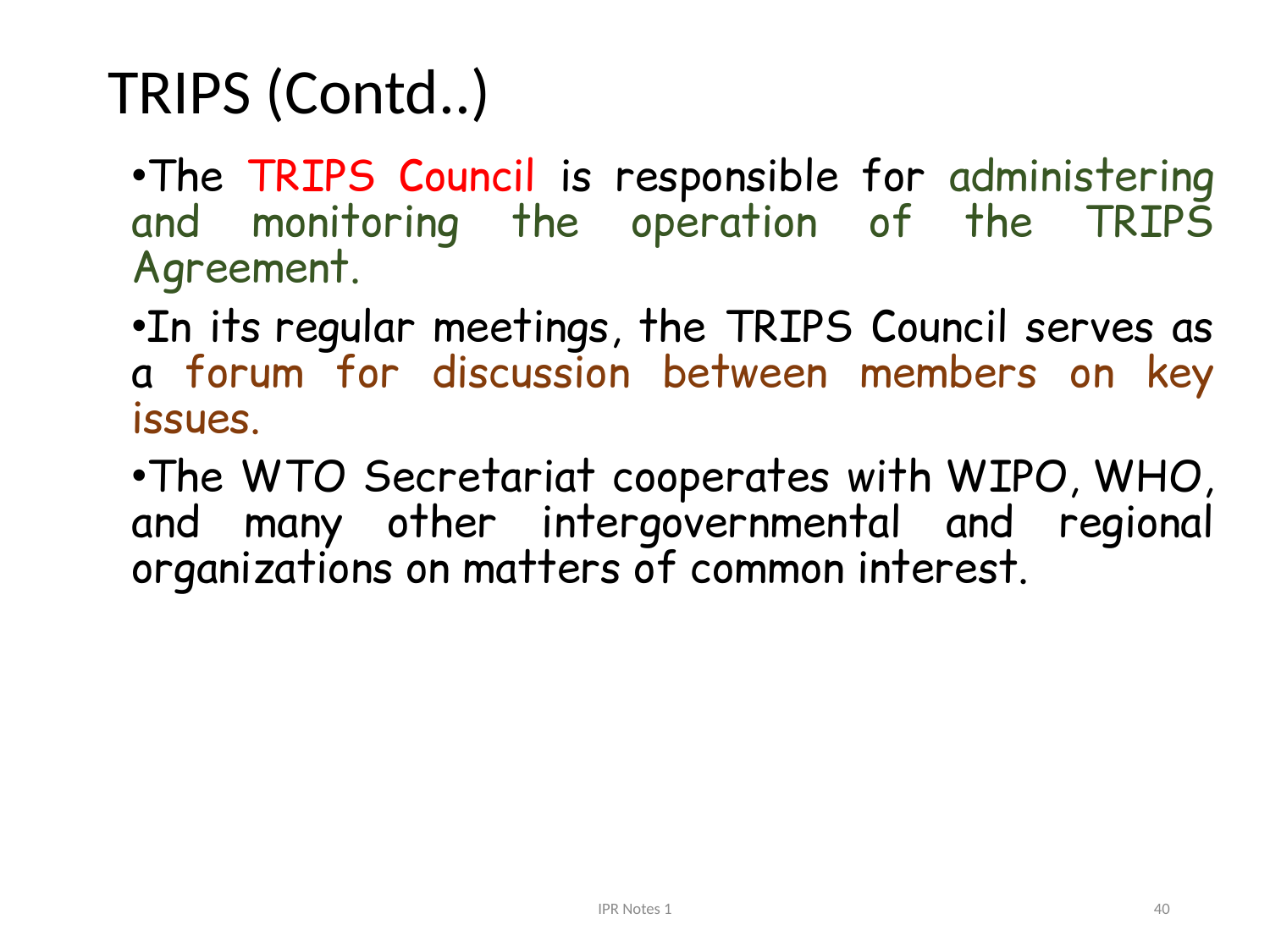

# TRIPS (Contd..)
The TRIPS Council is responsible for administering and monitoring the operation of the TRIPS Agreement.
In its regular meetings, the TRIPS Council serves as a forum for discussion between members on key issues.
The WTO Secretariat cooperates with WIPO, WHO, and many other intergovernmental and regional organizations on matters of common interest.
IPR Notes 1
40